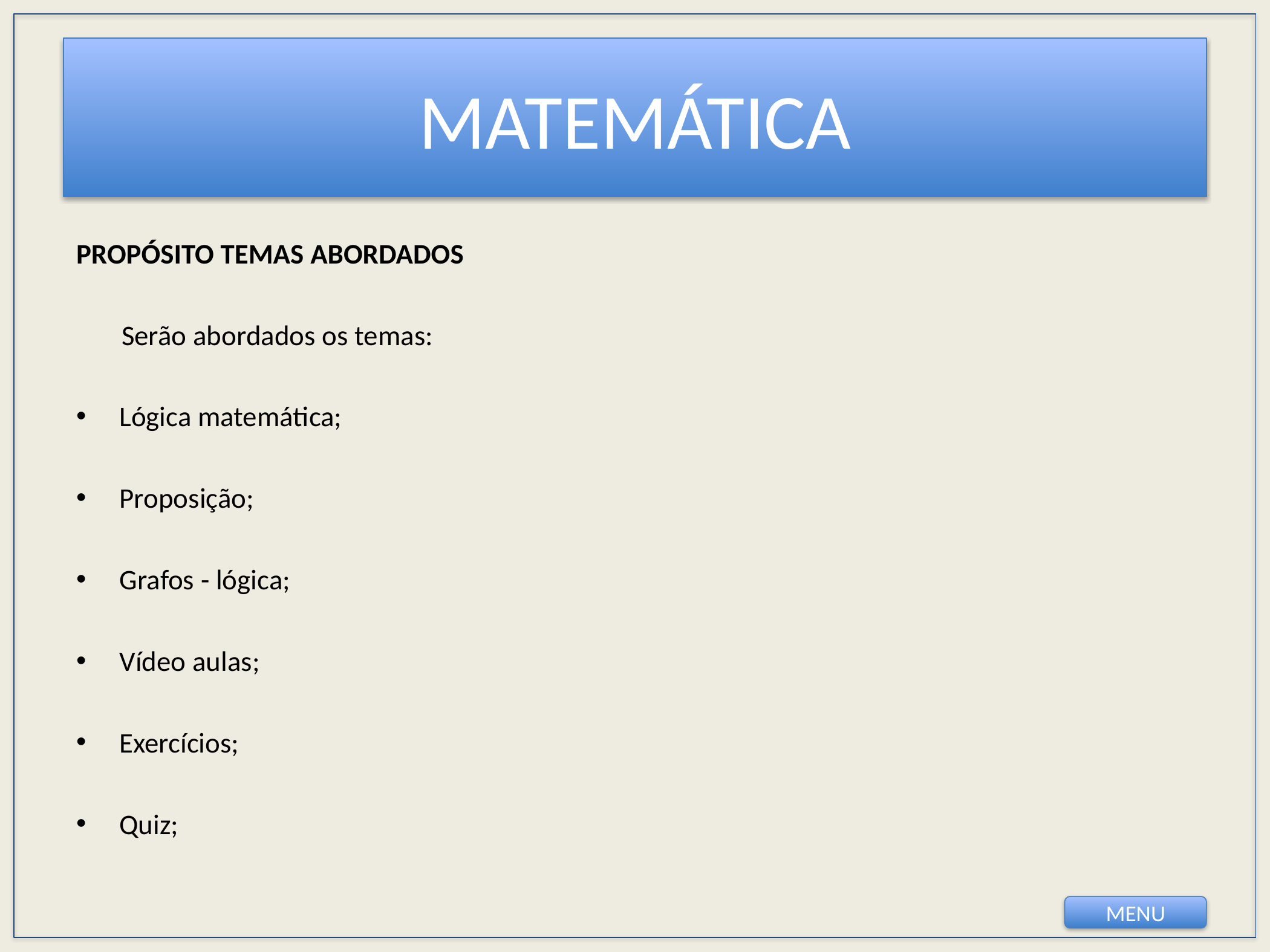

# MATEMÁTICA
PROPÓSITO TEMAS ABORDADOS

	Serão abordados os temas:

Lógica matemática;

Proposição;

Grafos - lógica;

Vídeo aulas;

Exercícios;

Quiz;

MENU